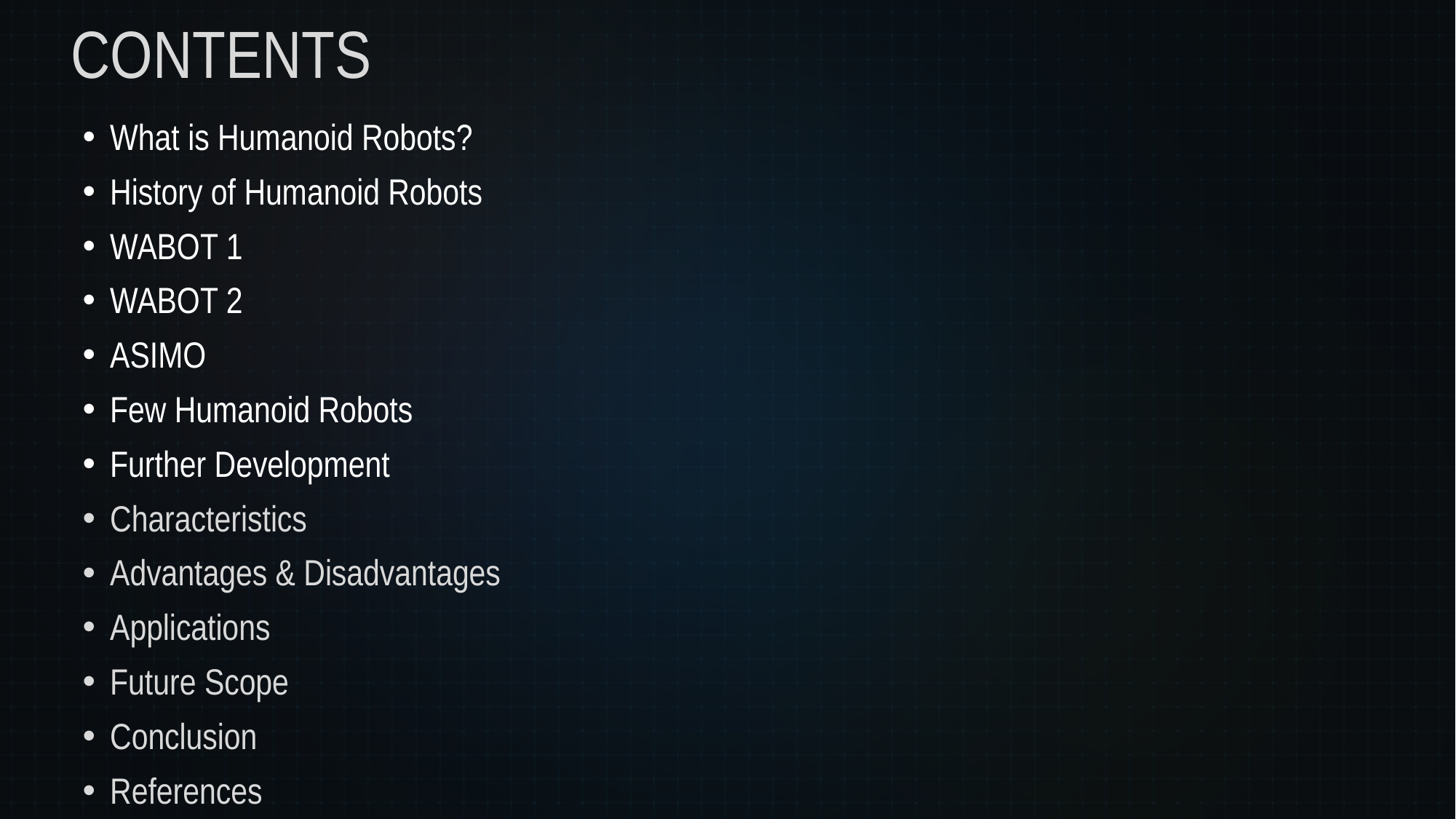

# CONTENTS
What is Humanoid Robots?
History of Humanoid Robots
WABOT 1
WABOT 2
ASIMO
Few Humanoid Robots
Further Development
Characteristics
Advantages & Disadvantages
Applications
Future Scope
Conclusion
References